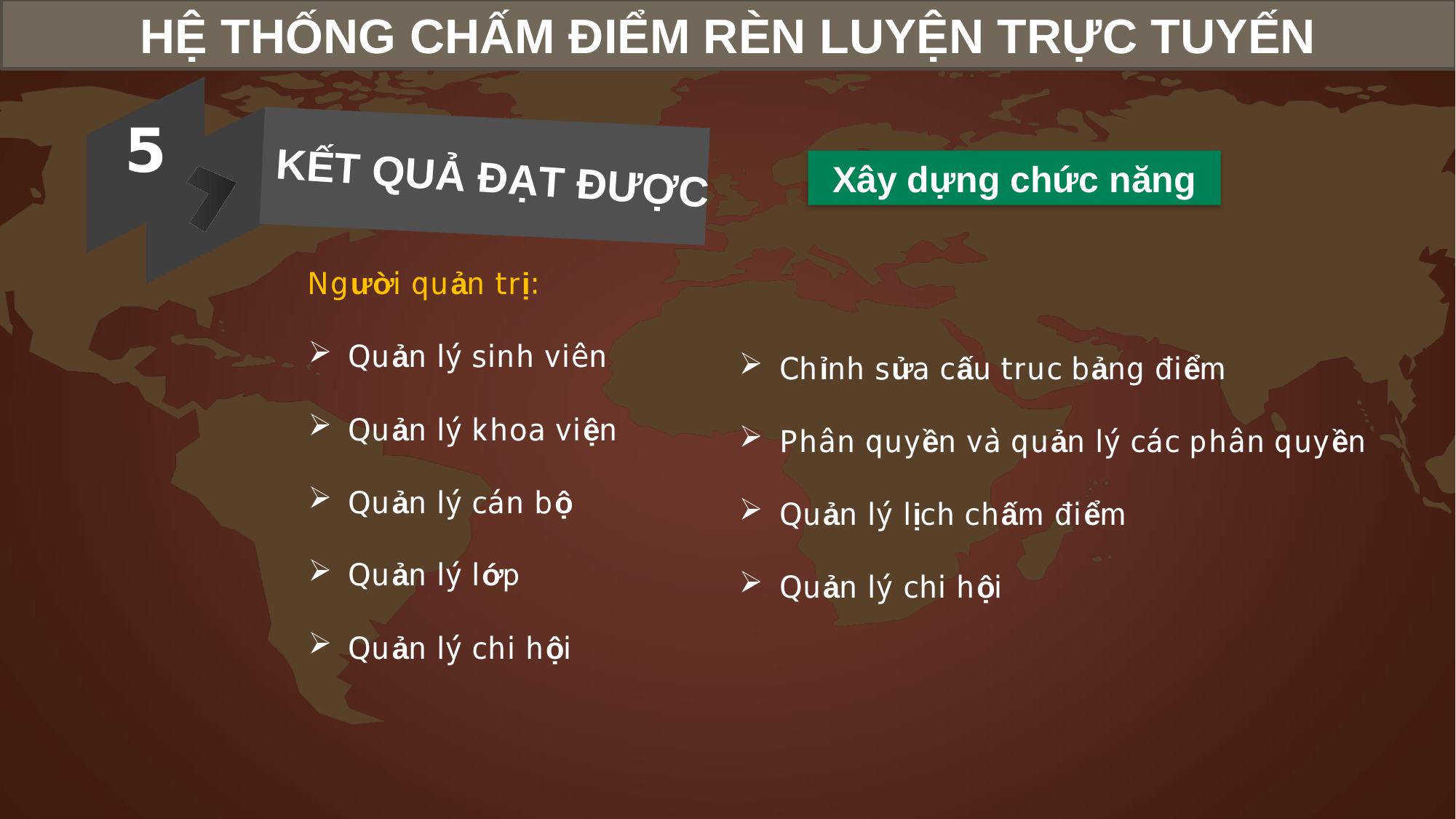

HỆ THỐNG CHẤM ĐIỂM RÈN LUYỆN TRỰC TUYẾN

5
KẾT QUẢ ĐẠT ĐƯỢC
Xây dựng chức năng
Người quản trị:
Quản lý sinh viên
Quản lý khoa viện
Quản lý cán bộ
Quản lý lớp
Quản lý chi hội
Chỉnh sửa cấu truc bảng điểm
Phân quyền và quản lý các phân quyền
Quản lý lịch chấm điểm
Quản lý chi hội